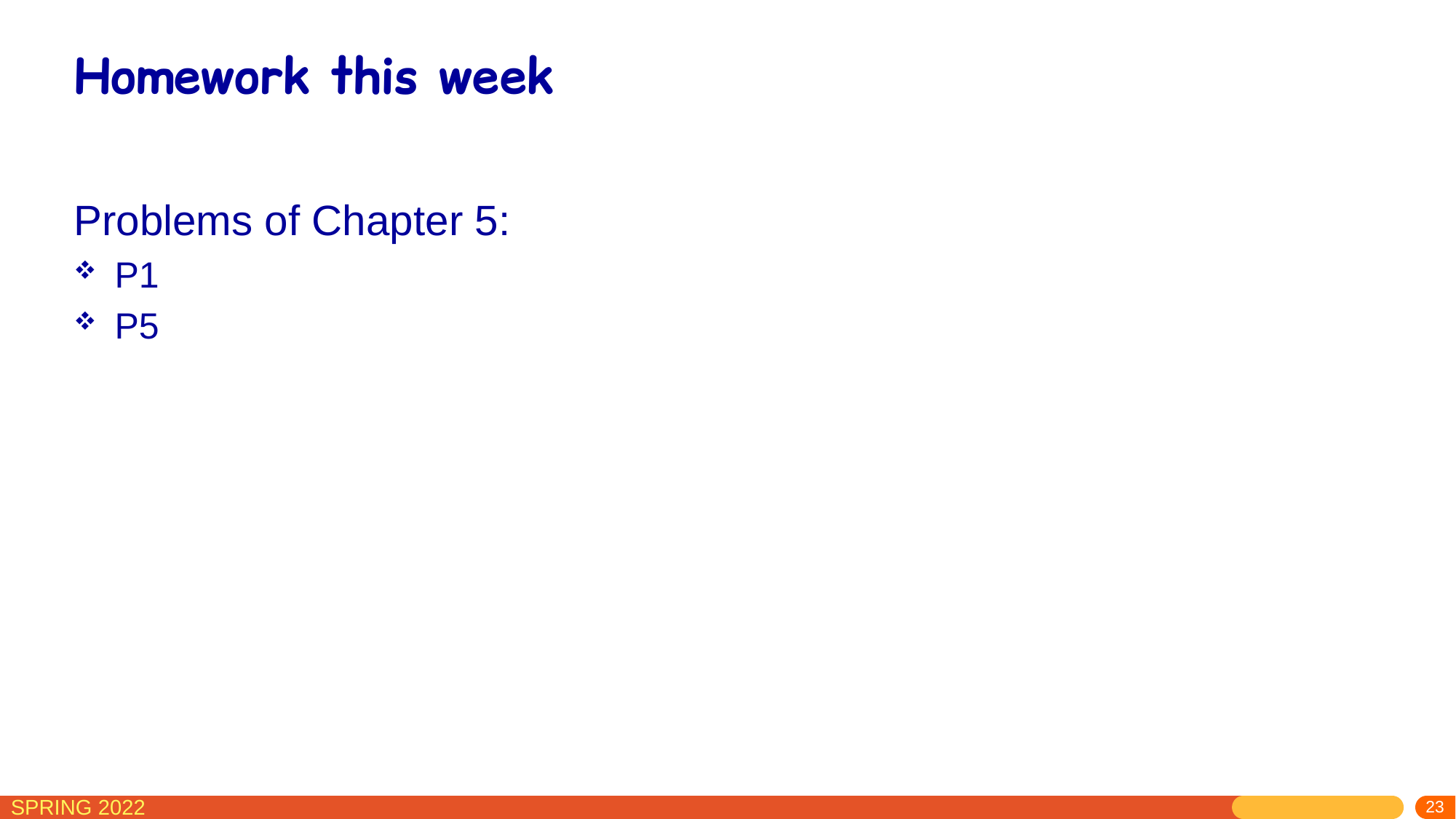

# Homework this week

Problems of Chapter 5:
P1
P5